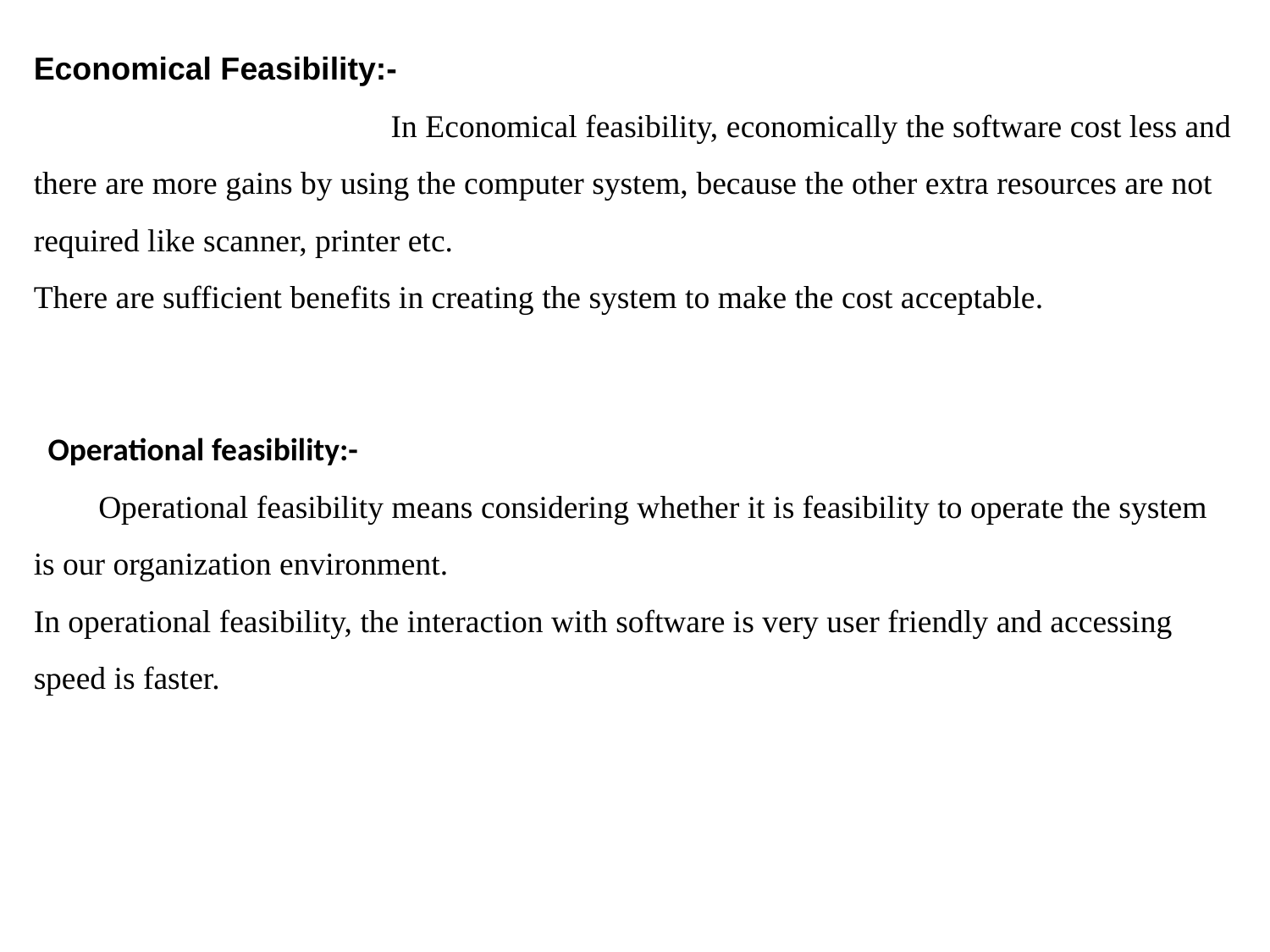

Economical Feasibility:-
	 In Economical feasibility, economically the software cost less and there are more gains by using the computer system, because the other extra resources are not required like scanner, printer etc.
There are sufficient benefits in creating the system to make the cost acceptable.

  Operational feasibility:-
         Operational feasibility means considering whether it is feasibility to operate the system is our organization environment.
In operational feasibility, the interaction with software is very user friendly and accessing speed is faster.